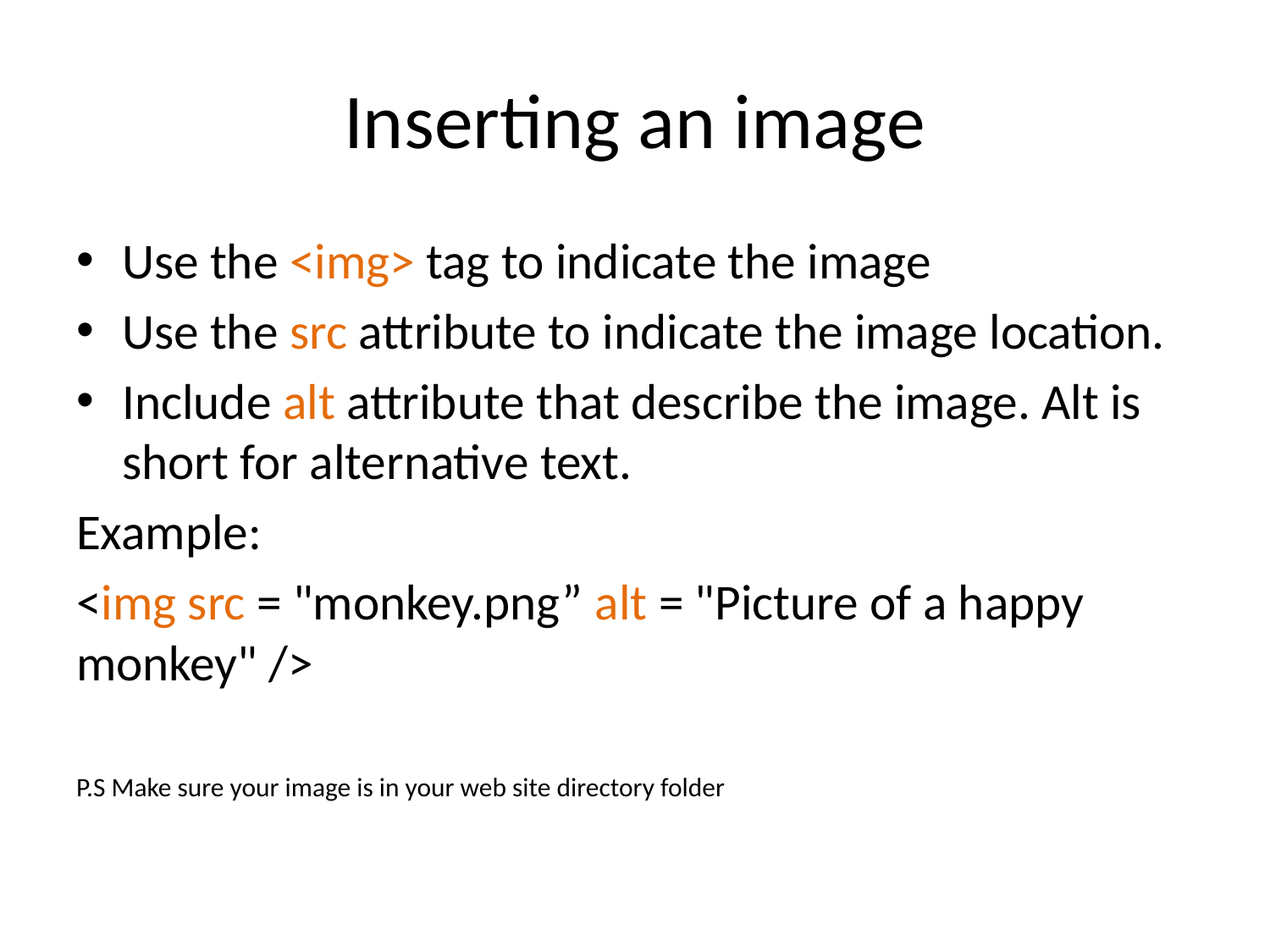

# Inserting an image
Use the <img> tag to indicate the image
Use the src attribute to indicate the image location.
Include alt attribute that describe the image. Alt is short for alternative text.
Example:
<img src = "monkey.png” alt = "Picture of a happy monkey" />

P.S Make sure your image is in your web site directory folder